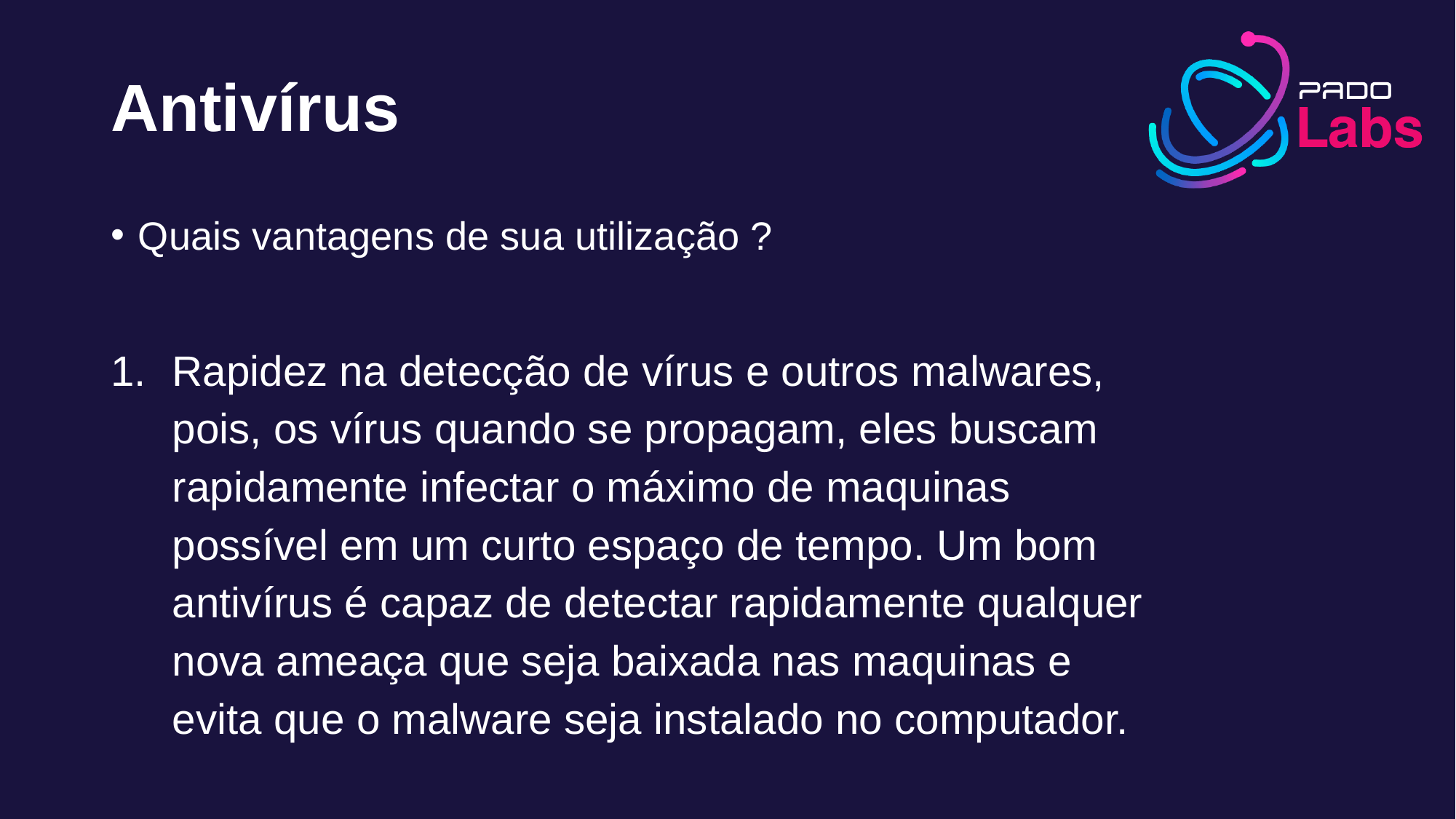

# Antivírus

Quais vantagens de sua utilização ?

Rapidez na detecção de vírus e outros malwares, pois, os vírus quando se propagam, eles buscam rapidamente infectar o máximo de maquinas possível em um curto espaço de tempo. Um bom antivírus é capaz de detectar rapidamente qualquer nova ameaça que seja baixada nas maquinas e evita que o malware seja instalado no computador.